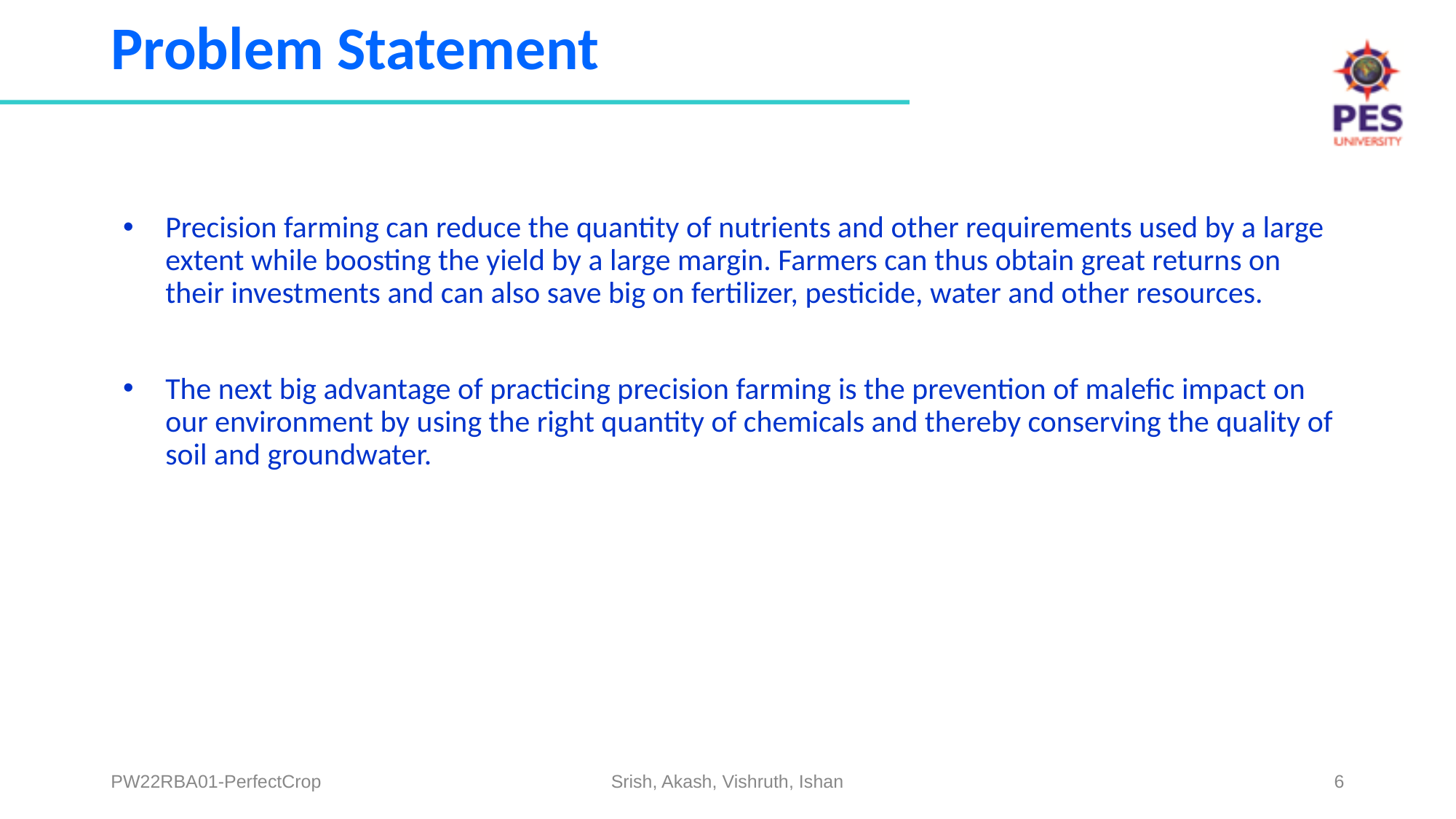

# Problem Statement

Precision farming can reduce the quantity of nutrients and other requirements used by a large extent while boosting the yield by a large margin. Farmers can thus obtain great returns on their investments and can also save big on fertilizer, pesticide, water and other resources.

The next big advantage of practicing precision farming is the prevention of malefic impact on our environment by using the right quantity of chemicals and thereby conserving the quality of soil and groundwater.

PW22RBA01-PerfectCrop
Srish, Akash, Vishruth, Ishan
6